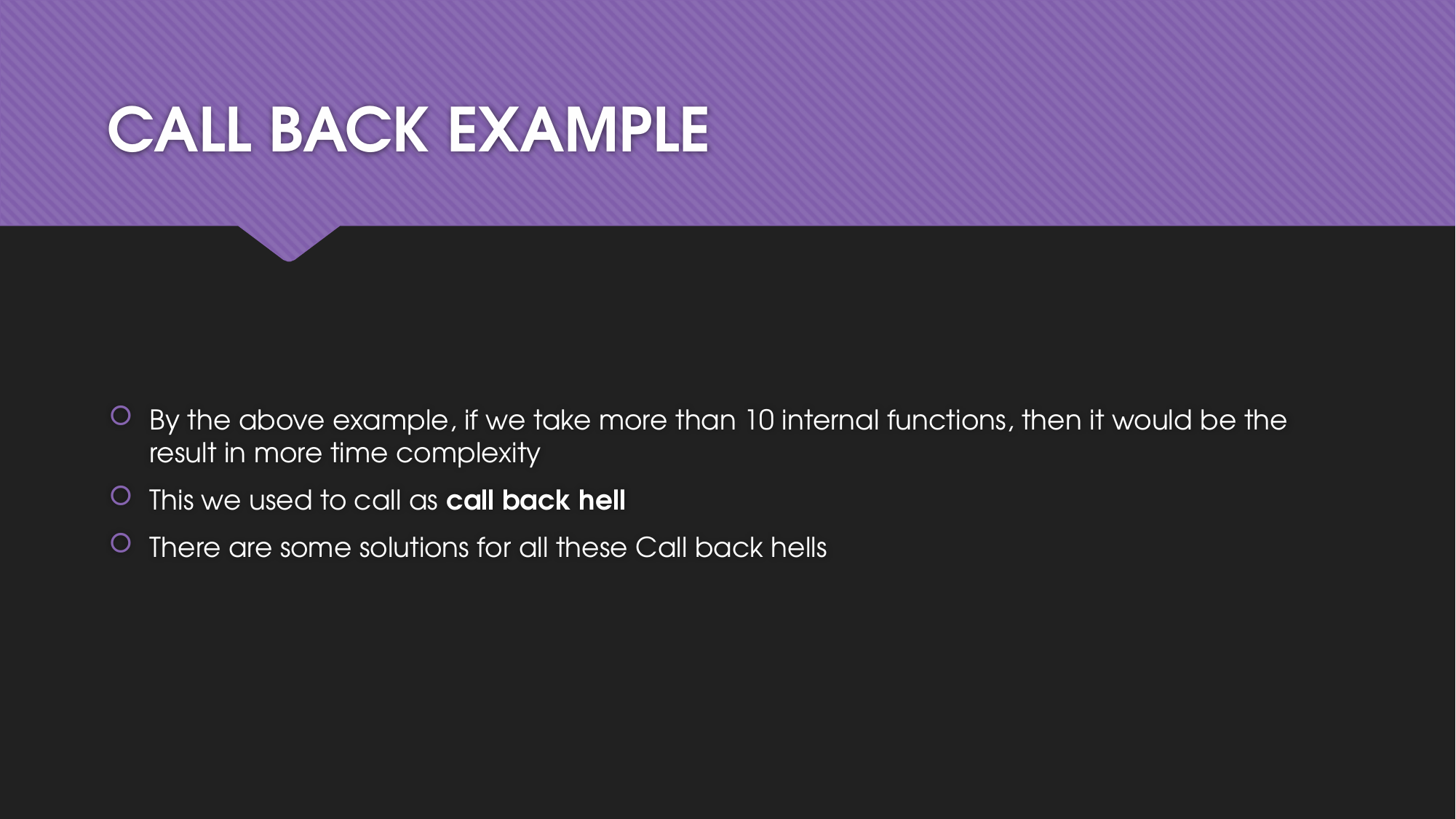

# CALL BACK EXAMPLE
By the above example, if we take more than 10 internal functions, then it would be the result in more time complexity
This we used to call as call back hell
There are some solutions for all these Call back hells